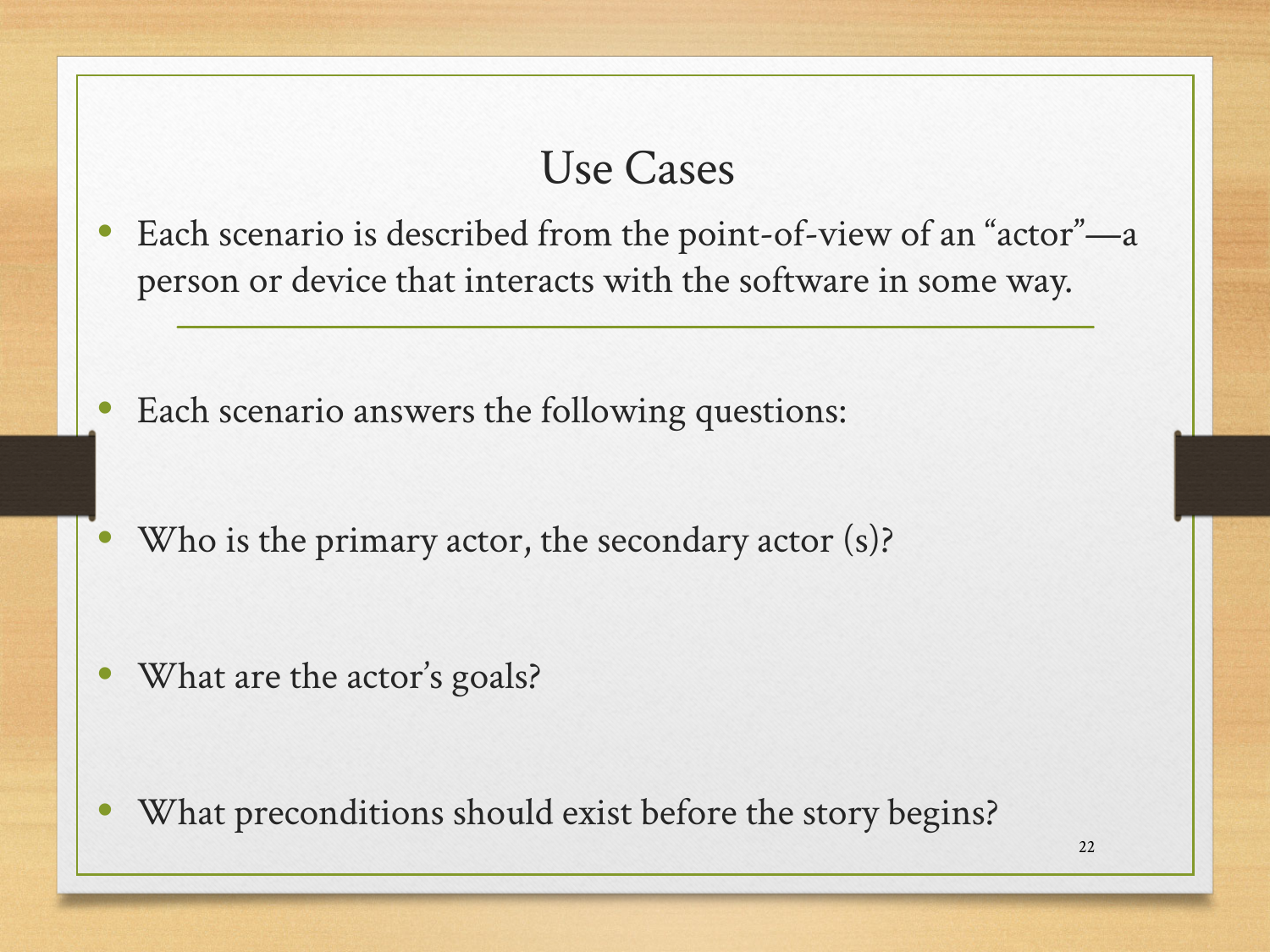

# Use Cases
Each scenario is described from the point-of-view of an “actor”—a person or device that interacts with the software in some way.

Each scenario answers the following questions:

Who is the primary actor, the secondary actor (s)?

What are the actor’s goals?

What preconditions should exist before the story begins?

22